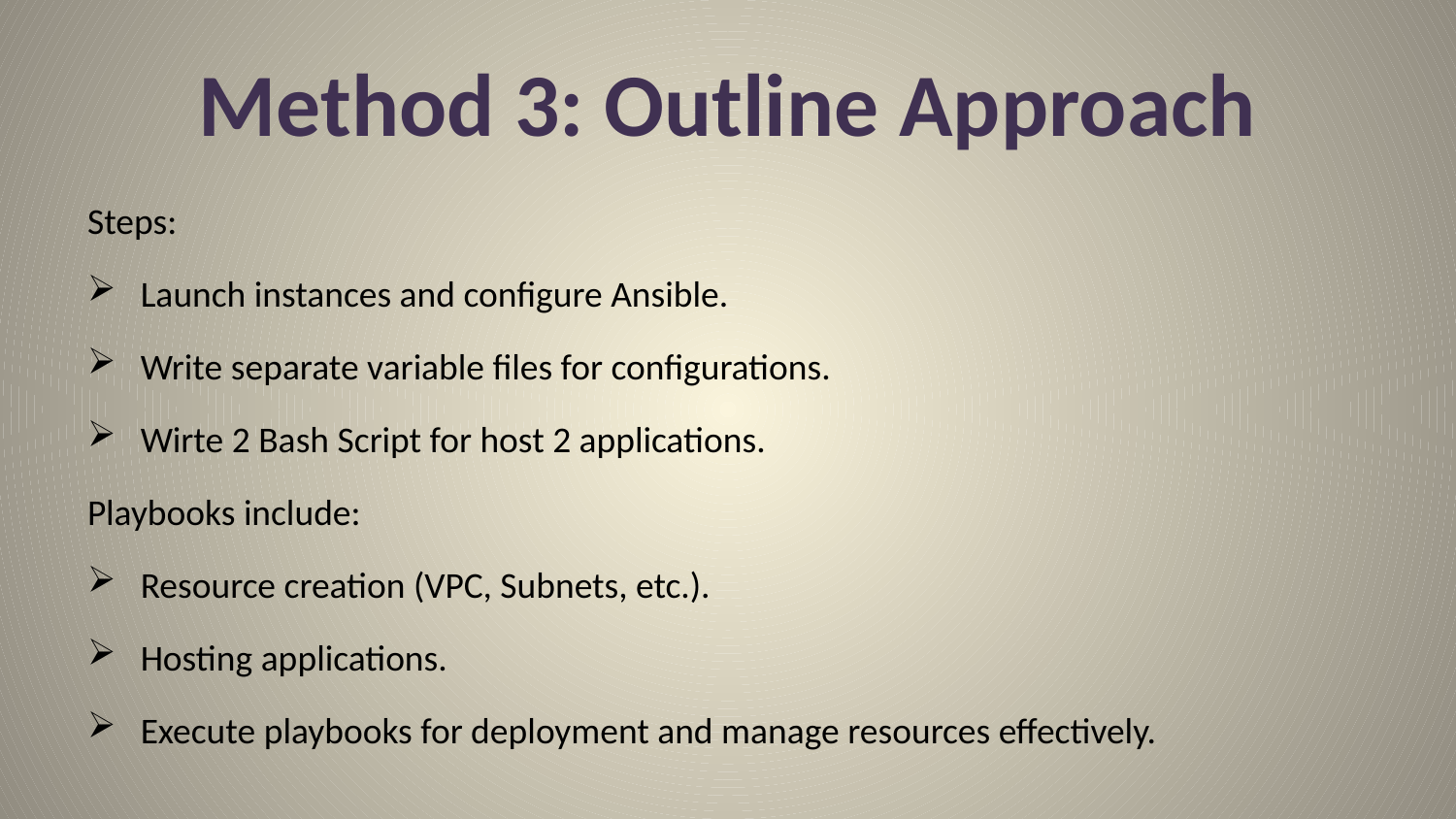

# Method 3: Outline Approach
Steps:
Launch instances and configure Ansible.
Write separate variable files for configurations.
Wirte 2 Bash Script for host 2 applications.
Playbooks include:
Resource creation (VPC, Subnets, etc.).
Hosting applications.
Execute playbooks for deployment and manage resources effectively.